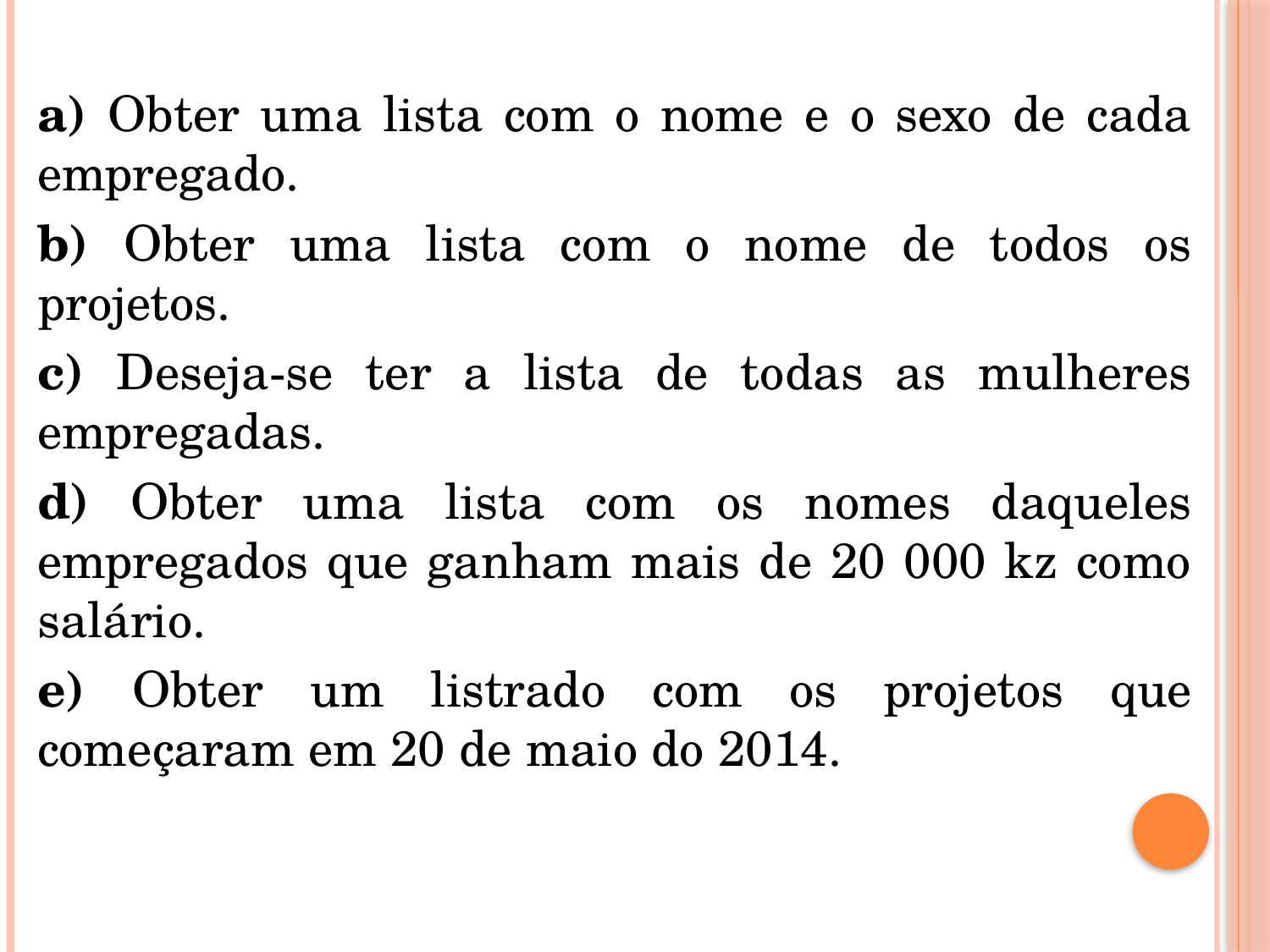

a) Obter uma lista com o nome e o sexo de cada empregado.
b) Obter uma lista com o nome de todos os projetos.
c) Deseja-se ter a lista de todas as mulheres empregadas.
d) Obter uma lista com os nomes daqueles empregados que ganham mais de 20 000 kz como salário.
e) Obter um listrado com os projetos que começaram em 20 de maio do 2014.